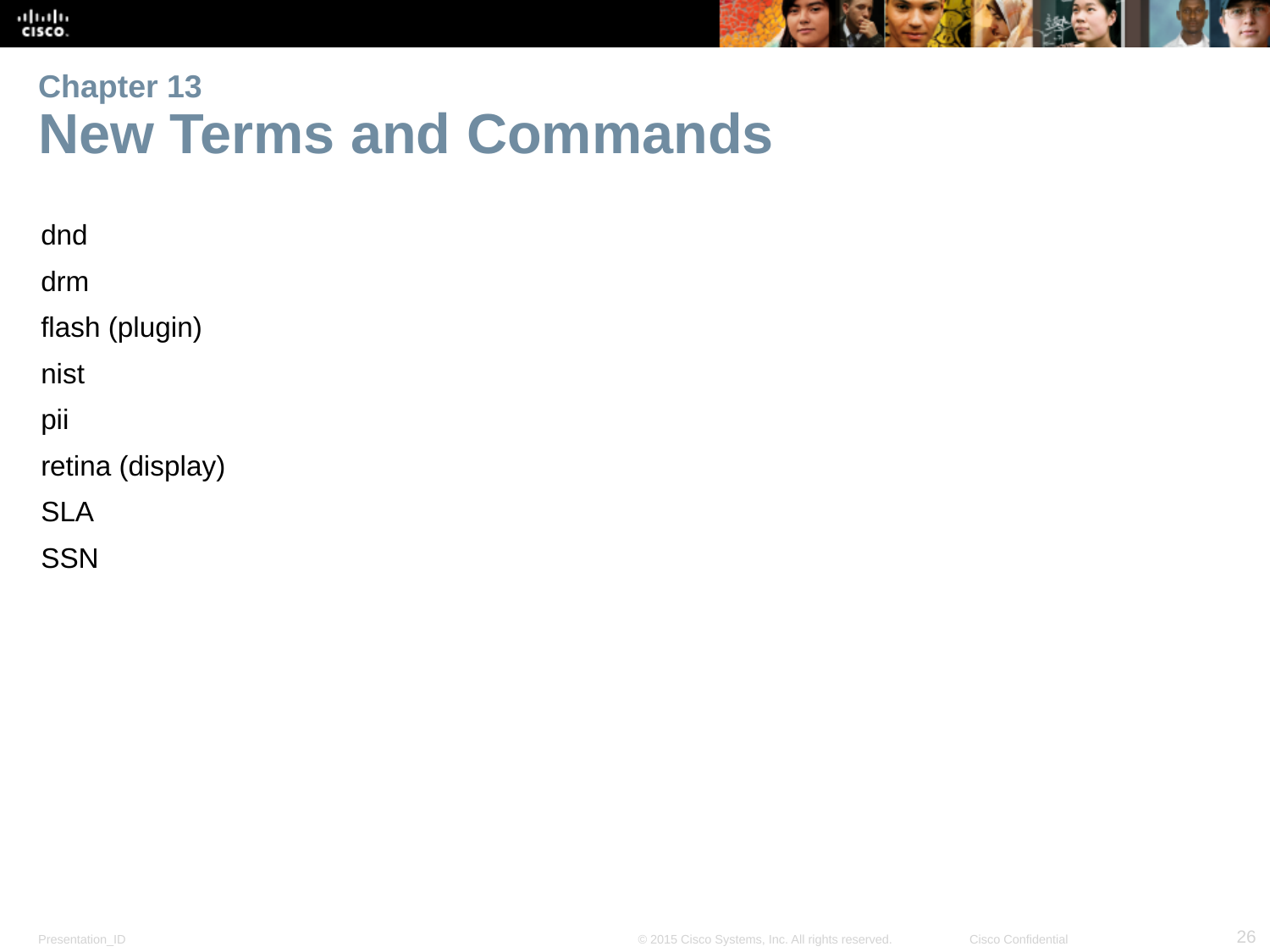

# Chapter 13 New Terms and Commands
dnd
drm
flash (plugin)
nist
pii
retina (display)
SLA
SSN